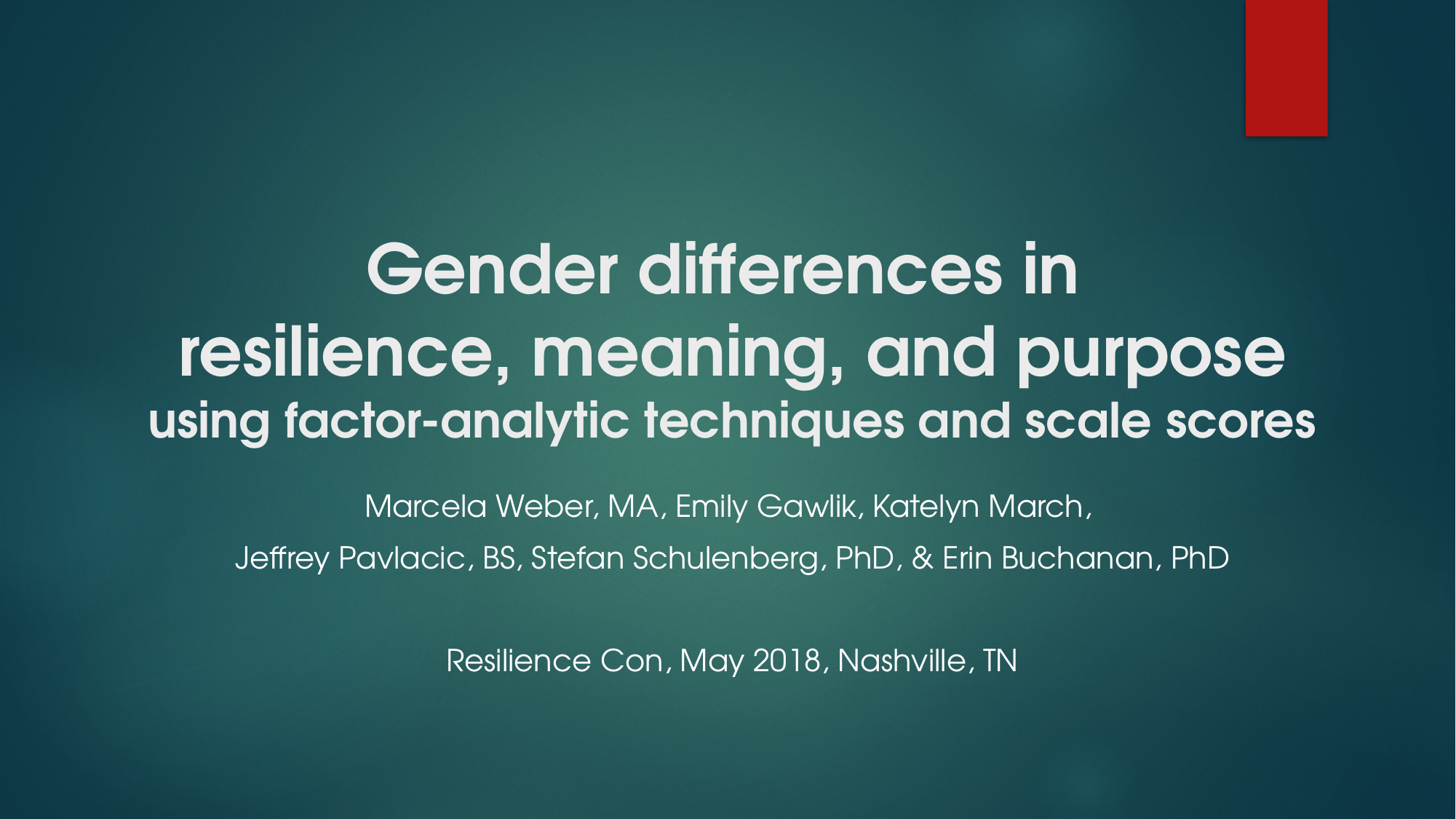

# Gender differences in resilience, meaning, and purpose using factor-analytic techniques and scale scores
Marcela Weber, MA, Emily Gawlik, Katelyn March,
Jeffrey Pavlacic, BS, Stefan Schulenberg, PhD, & Erin Buchanan, PhD

Resilience Con, May 2018, Nashville, TN